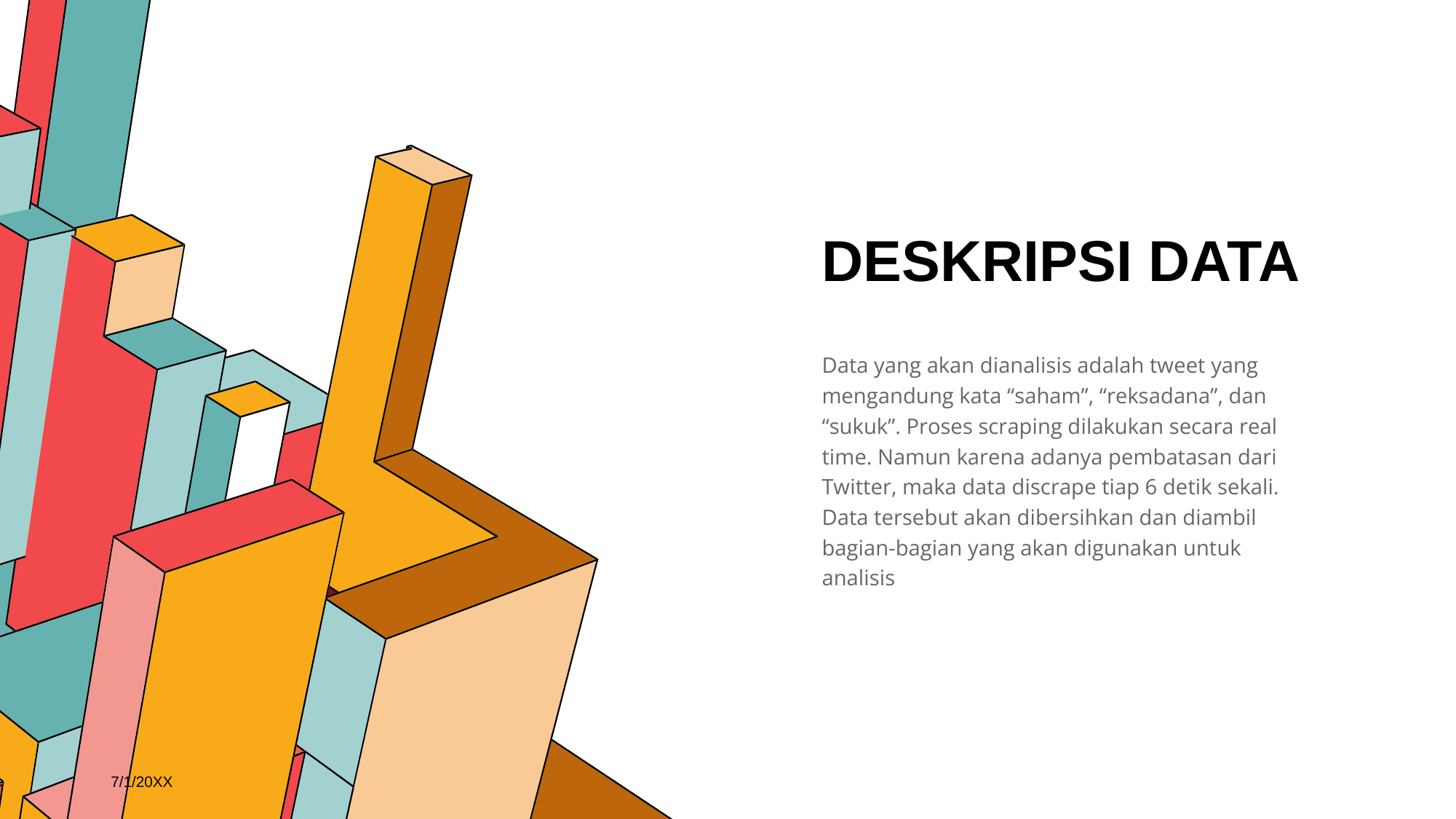

# Deskripsi data
Data yang akan dianalisis adalah tweet yang mengandung kata “saham”, “reksadana”, dan “sukuk”. Proses scraping dilakukan secara real time. Namun karena adanya pembatasan dari Twitter, maka data discrape tiap 6 detik sekali. Data tersebut akan dibersihkan dan diambil bagian-bagian yang akan digunakan untuk analisis

7/1/20XX